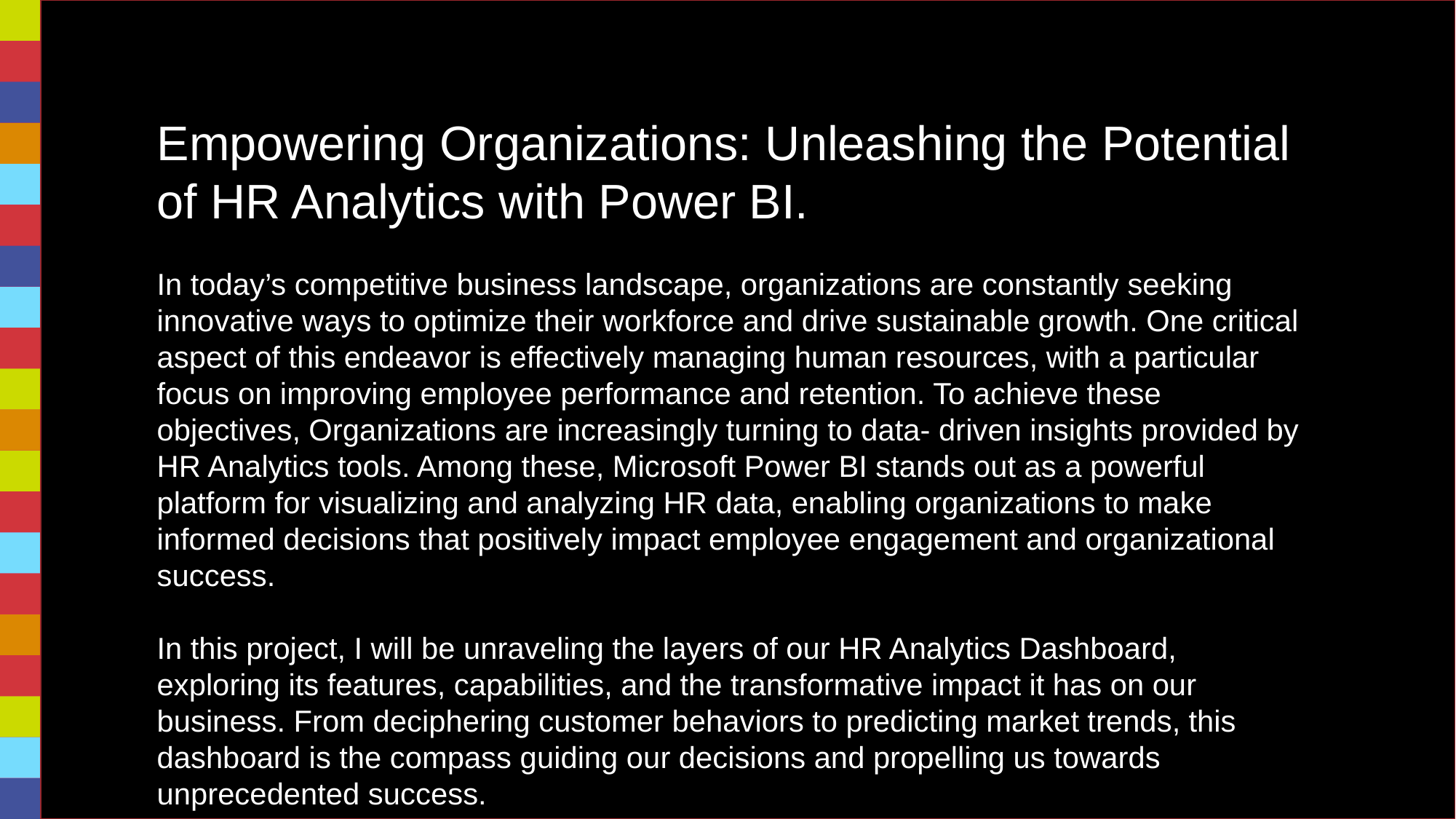

Empowering Organizations: Unleashing the Potential of HR Analytics with Power BI.

In today’s competitive business landscape, organizations are constantly seeking innovative ways to optimize their workforce and drive sustainable growth. One critical aspect of this endeavor is effectively managing human resources, with a particular focus on improving employee performance and retention. To achieve these objectives, Organizations are increasingly turning to data- driven insights provided by HR Analytics tools. Among these, Microsoft Power BI stands out as a powerful platform for visualizing and analyzing HR data, enabling organizations to make informed decisions that positively impact employee engagement and organizational success.

In this project, I will be unraveling the layers of our HR Analytics Dashboard, exploring its features, capabilities, and the transformative impact it has on our business. From deciphering customer behaviors to predicting market trends, this dashboard is the compass guiding our decisions and propelling us towards unprecedented success.
# Objective
Help an organization to improve employee performance and improve employee retention (reduce attrition) by creating a HR Analytics dashboard.

7/13/20XX
Conference presentation
2